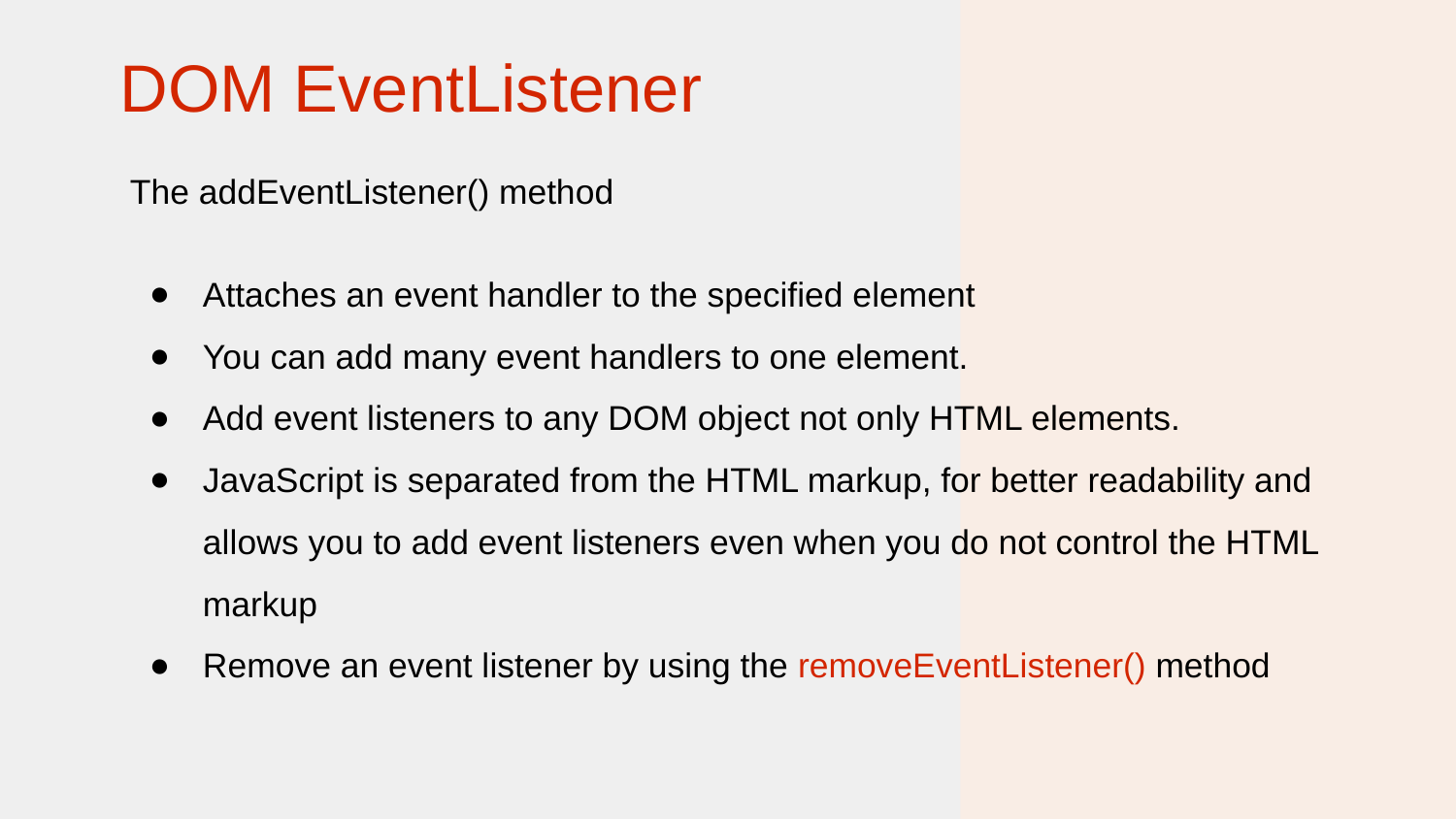

DOM EventListener
The addEventListener() method

Attaches an event handler to the specified element
You can add many event handlers to one element.
Add event listeners to any DOM object not only HTML elements.
JavaScript is separated from the HTML markup, for better readability and allows you to add event listeners even when you do not control the HTML markup
Remove an event listener by using the removeEventListener() method